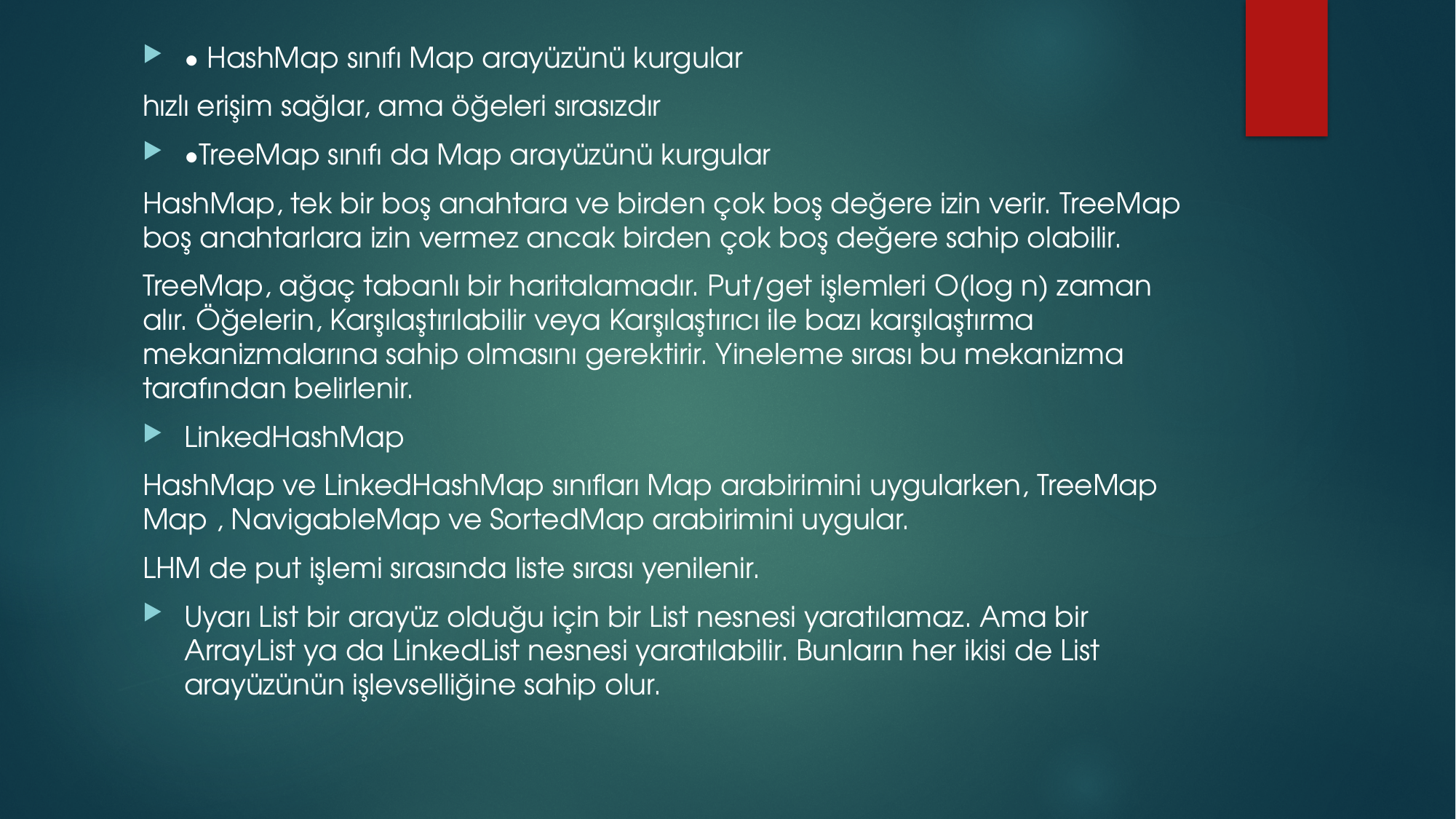

• HashMap sınıfı Map arayüzünü kurgular
hızlı erişim sağlar, ama öğeleri sırasızdır
•TreeMap sınıfı da Map arayüzünü kurgular
HashMap, tek bir boş anahtara ve birden çok boş değere izin verir. TreeMap boş anahtarlara izin vermez ancak birden çok boş değere sahip olabilir.
TreeMap, ağaç tabanlı bir haritalamadır. Put/get işlemleri O(log n) zaman alır. Öğelerin, Karşılaştırılabilir veya Karşılaştırıcı ile bazı karşılaştırma mekanizmalarına sahip olmasını gerektirir. Yineleme sırası bu mekanizma tarafından belirlenir.
LinkedHashMap
HashMap ve LinkedHashMap sınıfları Map arabirimini uygularken, TreeMap Map , NavigableMap ve SortedMap arabirimini uygular.
LHM de put işlemi sırasında liste sırası yenilenir.
Uyarı List bir arayüz olduğu için bir List nesnesi yaratılamaz. Ama bir ArrayList ya da LinkedList nesnesi yaratılabilir. Bunların her ikisi de List arayüzünün işlevselliğine sahip olur.
#